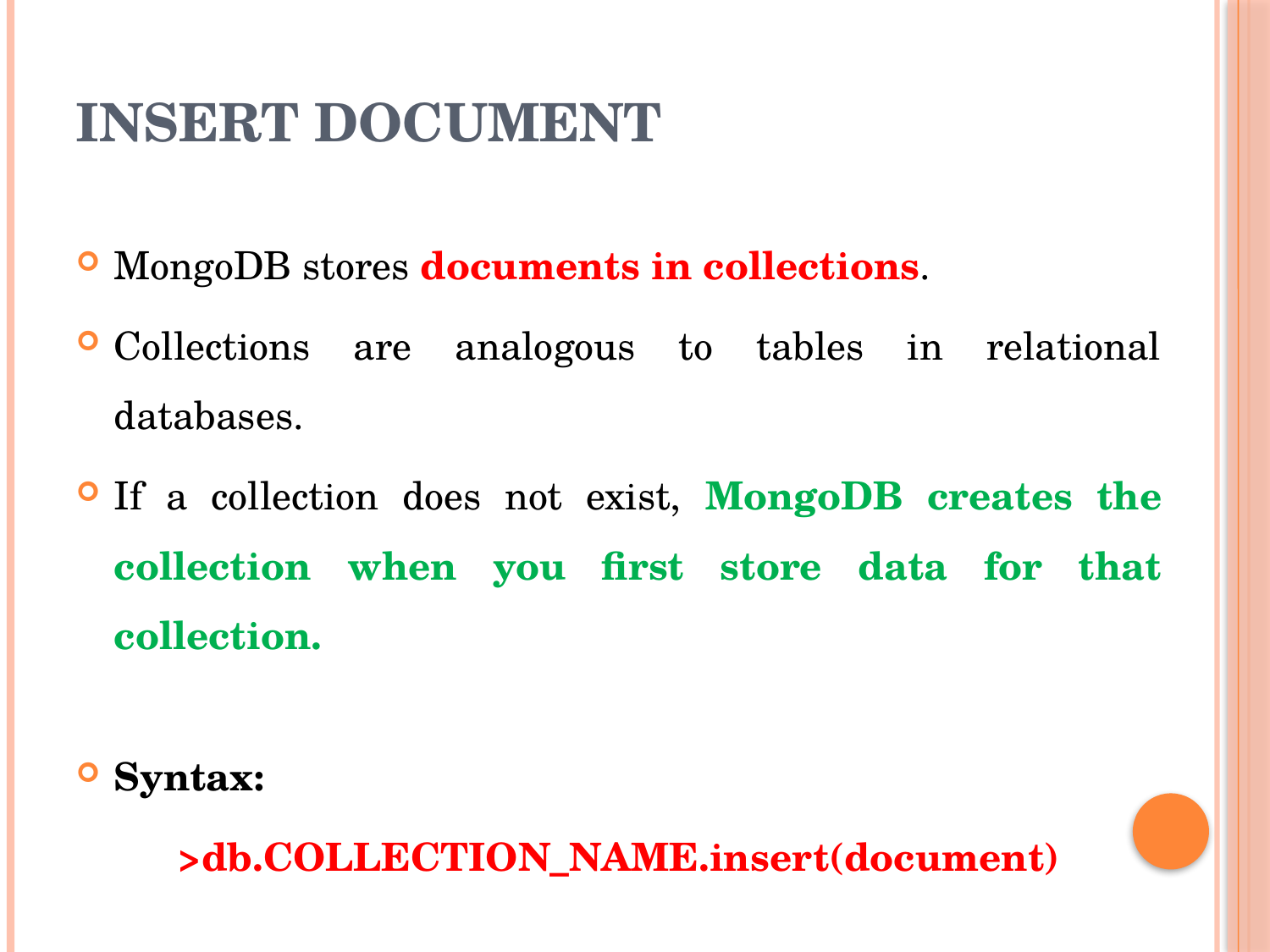

# Insert Document
MongoDB stores documents in collections.
Collections are analogous to tables in relational databases.
If a collection does not exist, MongoDB creates the collection when you first store data for that collection.

Syntax:
>db.COLLECTION_NAME.insert(document)